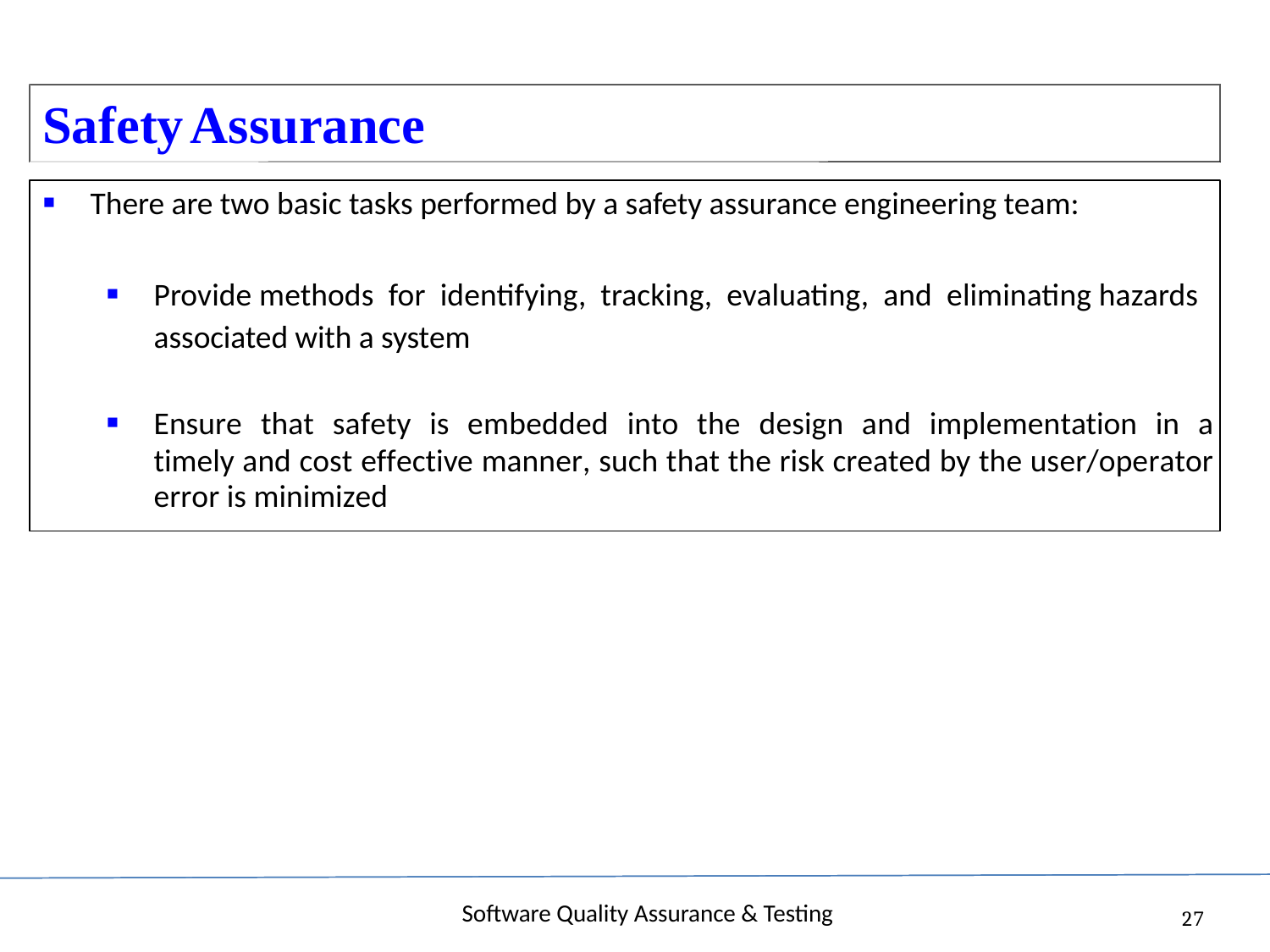

Safety
Assurance

▪  There are two basic tasks performed by a safety assurance engineering team:
▪  Provide methods  for  identifying,  tracking,  evaluating,  and  eliminating hazards
associated with a system
▪	Ensure that safety is embedded into the design and implementation in a timely and cost effective manner, such that the risk created by the user/operator error is minimized

Software Quality Assurance & Testing
27